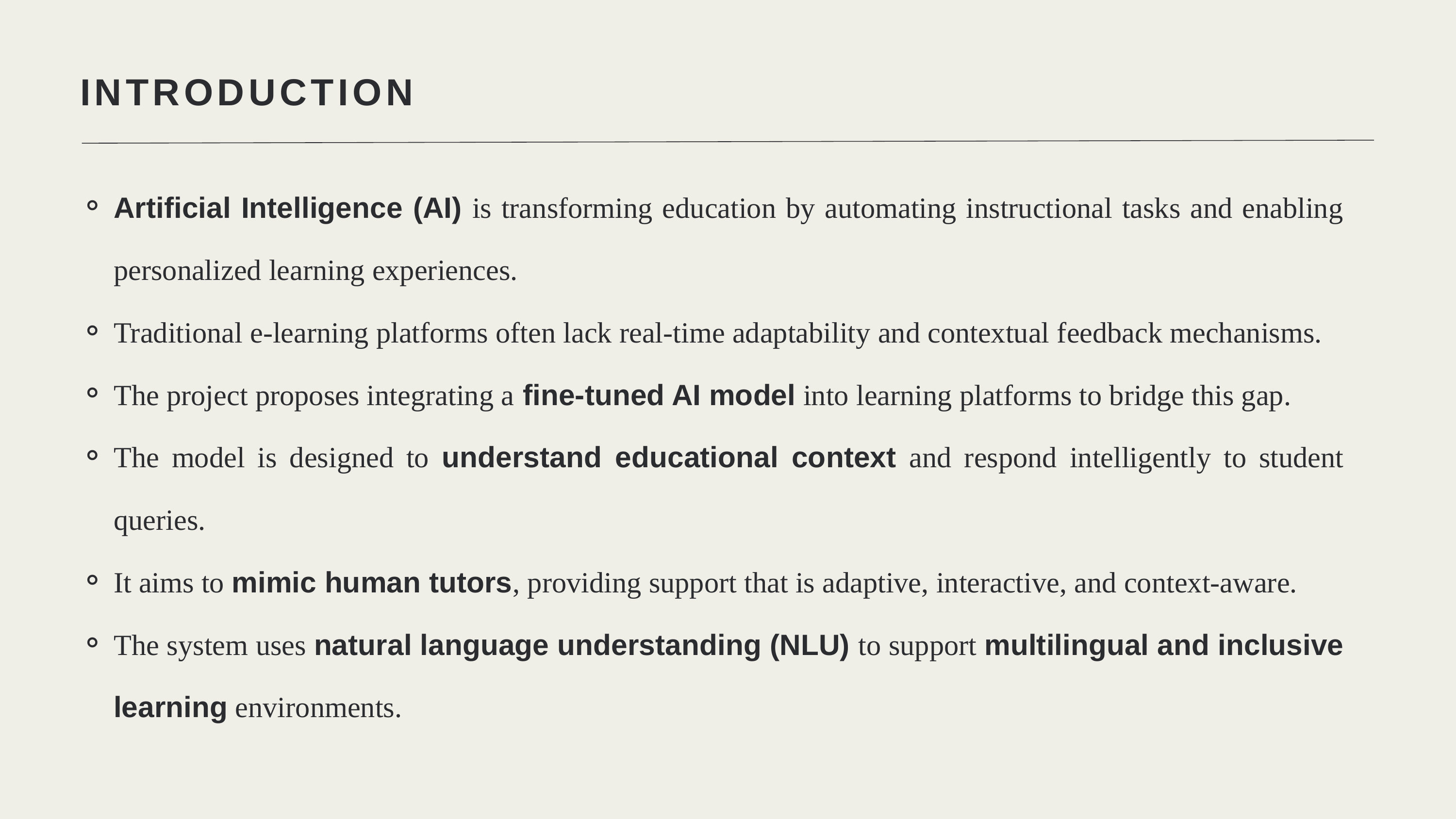

INTRODUCTION

Artificial Intelligence (AI) is transforming education by automating instructional tasks and enabling personalized learning experiences.
Traditional e-learning platforms often lack real-time adaptability and contextual feedback mechanisms.
The project proposes integrating a fine-tuned AI model into learning platforms to bridge this gap.
The model is designed to understand educational context and respond intelligently to student queries.
It aims to mimic human tutors, providing support that is adaptive, interactive, and context-aware.
The system uses natural language understanding (NLU) to support multilingual and inclusive learning environments.